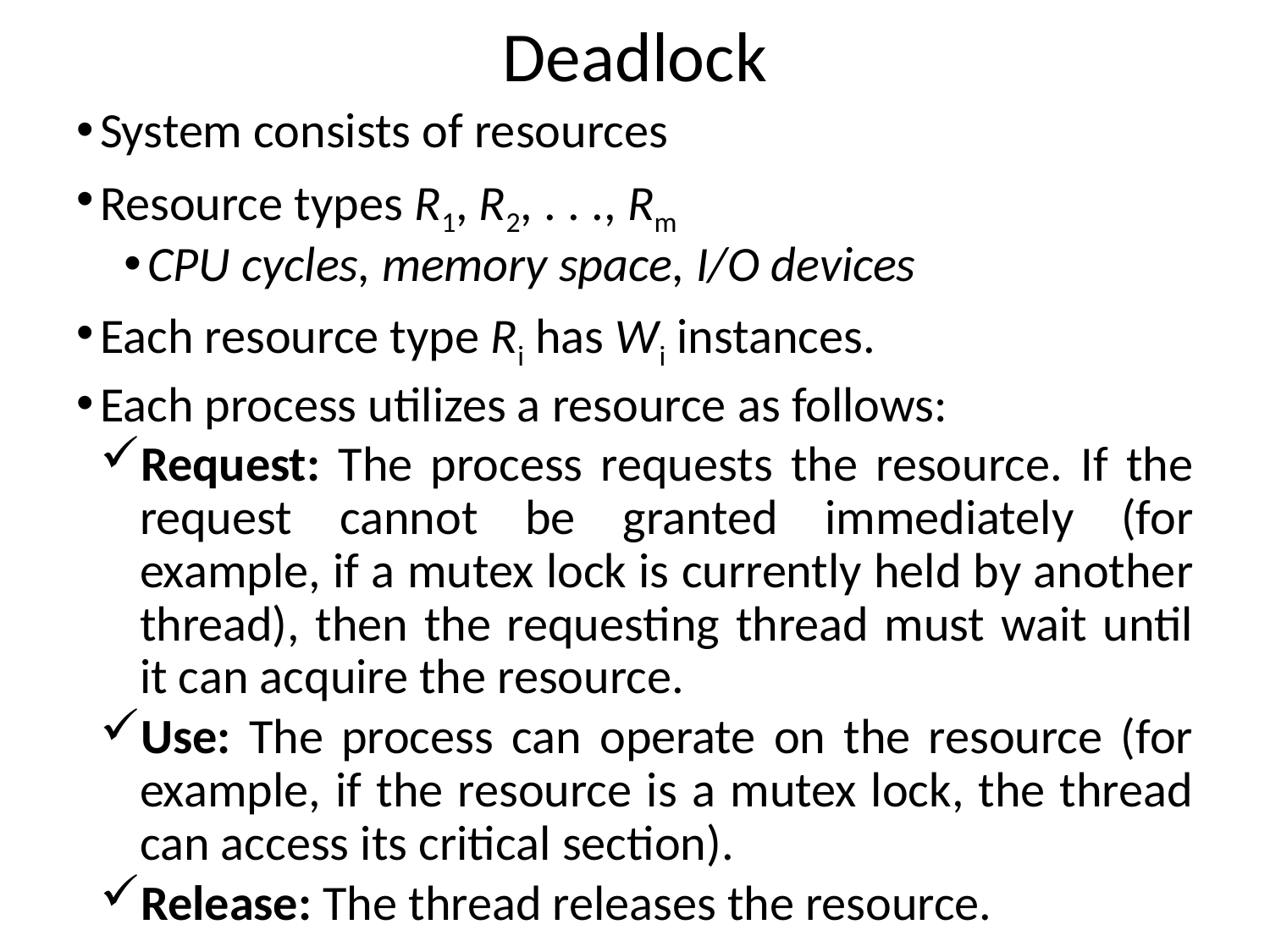

# Deadlock
System consists of resources
Resource types R1, R2, . . ., Rm
CPU cycles, memory space, I/O devices
Each resource type Ri has Wi instances.
Each process utilizes a resource as follows:
Request: The process requests the resource. If the request cannot be granted immediately (for example, if a mutex lock is currently held by another thread), then the requesting thread must wait until it can acquire the resource.
Use: The process can operate on the resource (for example, if the resource is a mutex lock, the thread can access its critical section).
Release: The thread releases the resource.